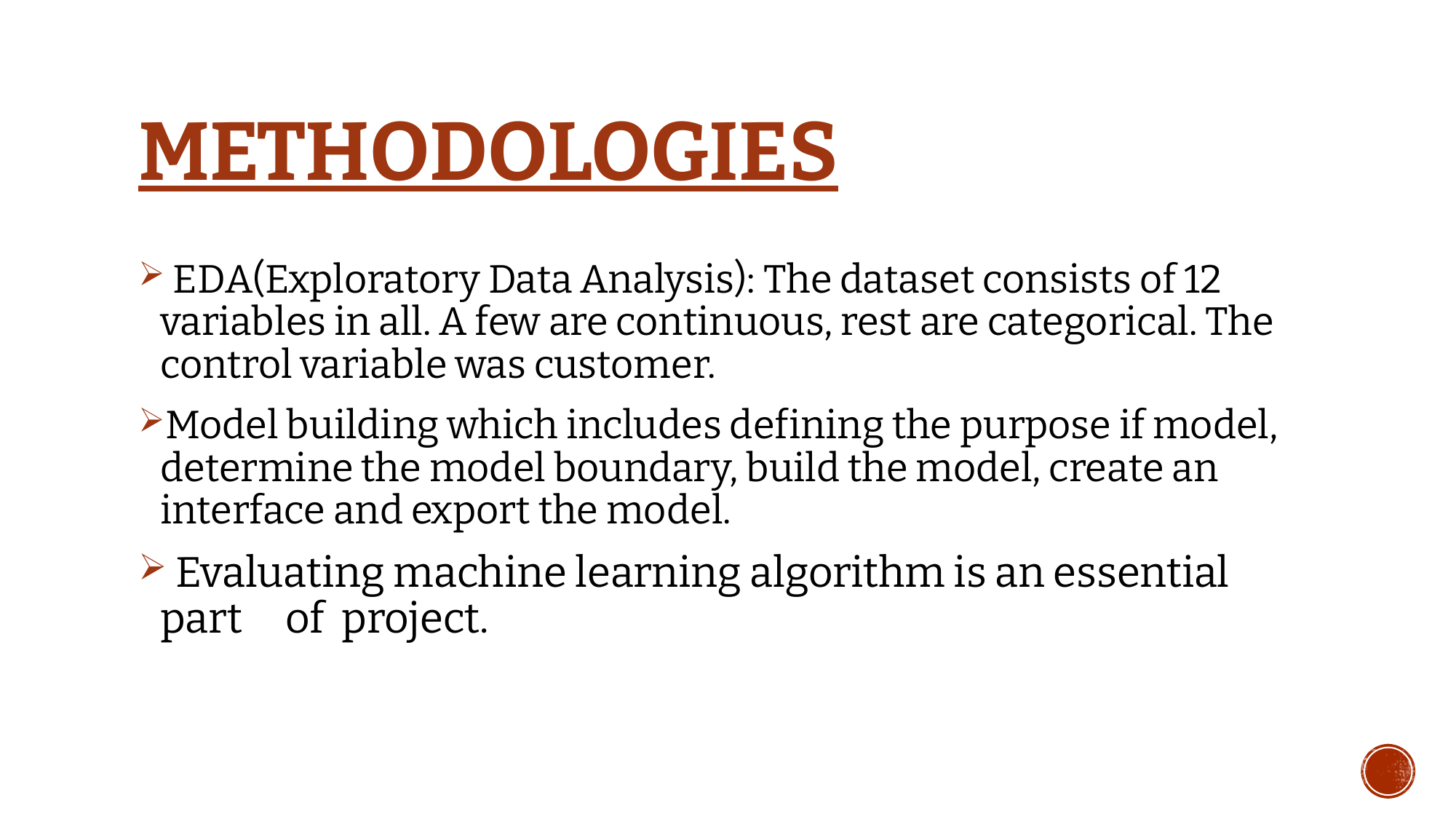

# Methodologies
 EDA(Exploratory Data Analysis): The dataset consists of 12   variables in all. A few are continuous, rest are categorical. The control variable was customer.
Model building which includes defining the purpose if model, determine the model boundary, build the model, create an interface and export the model.
 Evaluating machine learning algorithm is an essential part     of  project.